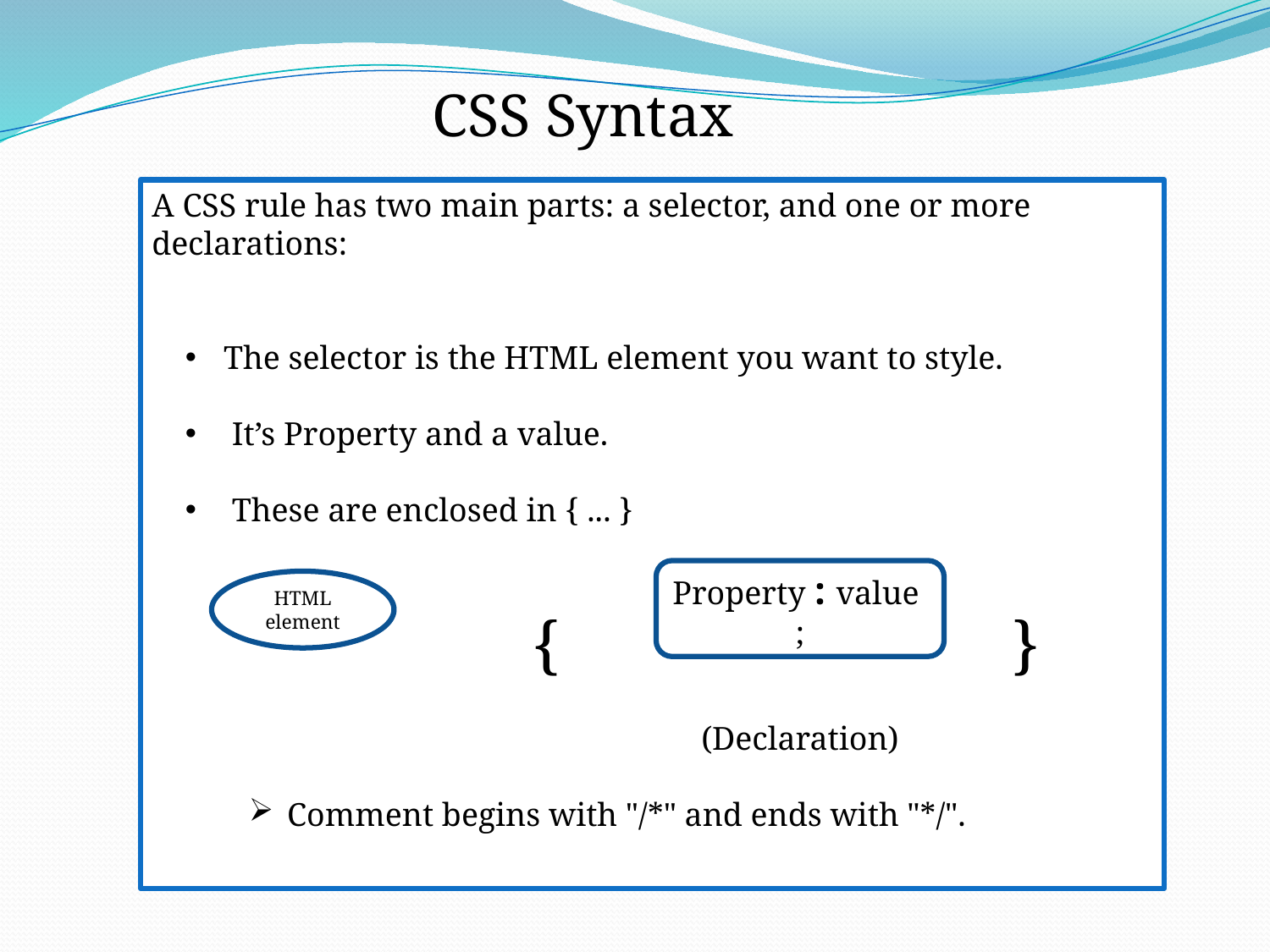

CSS Syntax
A CSS rule has two main parts: a selector, and one or more declarations:

 The selector is the HTML element you want to style.

  It’s Property and a value.

  These are enclosed in { ... }

			{			      }

				     (Declaration)

 Comment begins with "/*" and ends with "*/".

Property : value  ;
HTML element